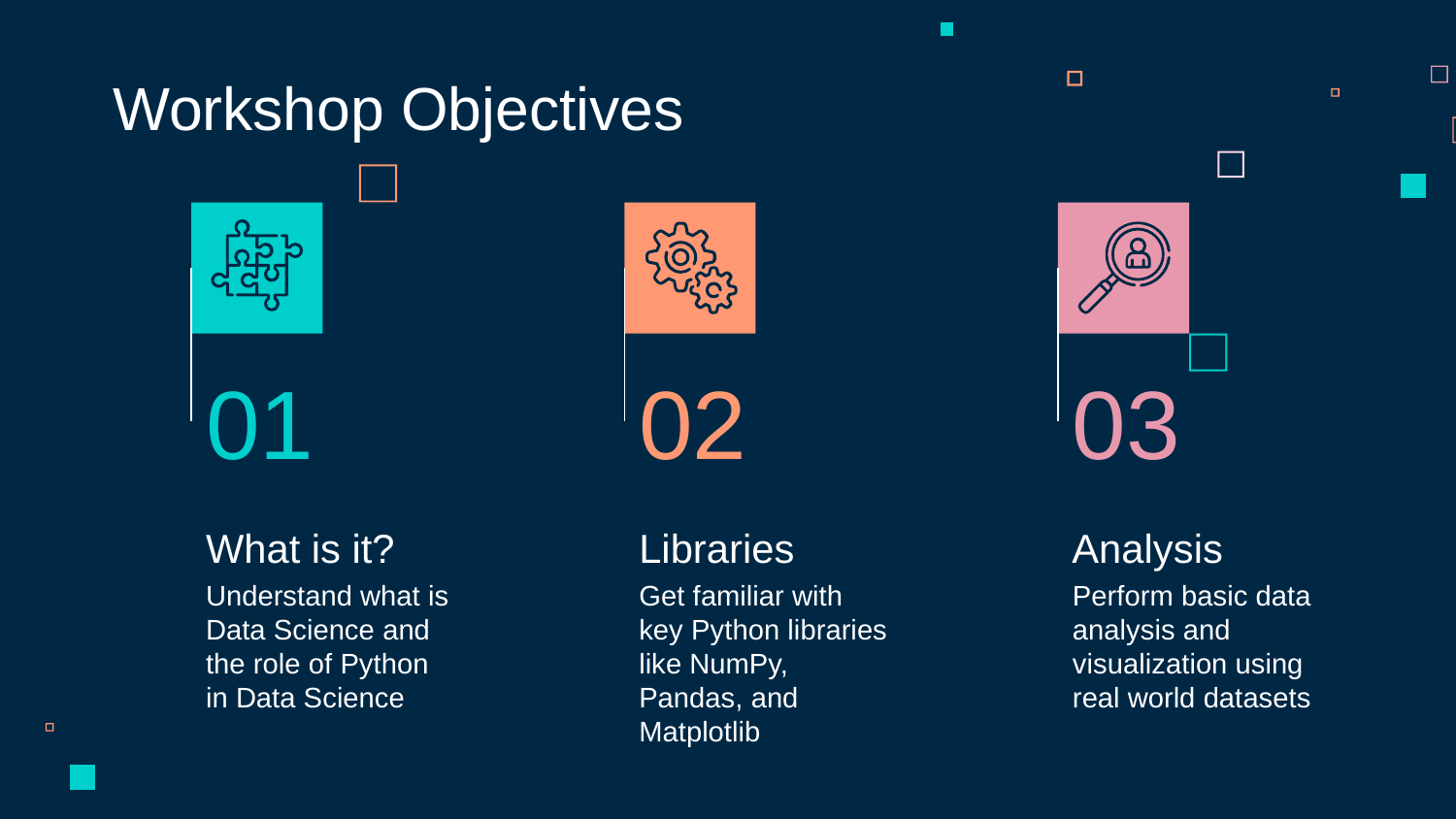

Workshop Objectives

01
02
03
# What is it?
Libraries
Analysis
Perform basic data analysis and visualization using real world datasets
Understand what is Data Science and the role of Python in Data Science
Get familiar with key Python libraries like NumPy, Pandas, and Matplotlib